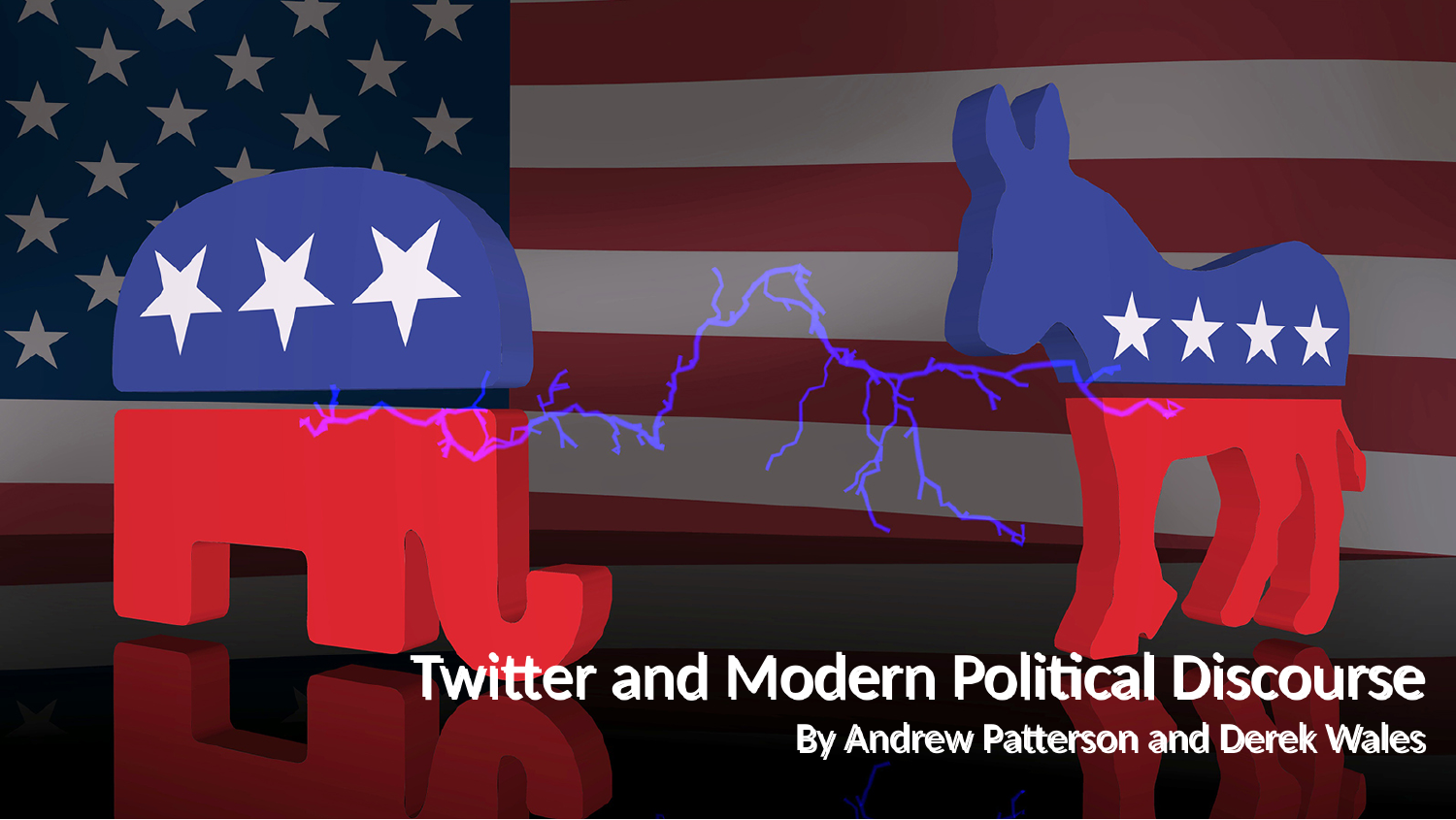

# Twitter and Modern Political Discourse By Andrew Patterson and Derek Wales